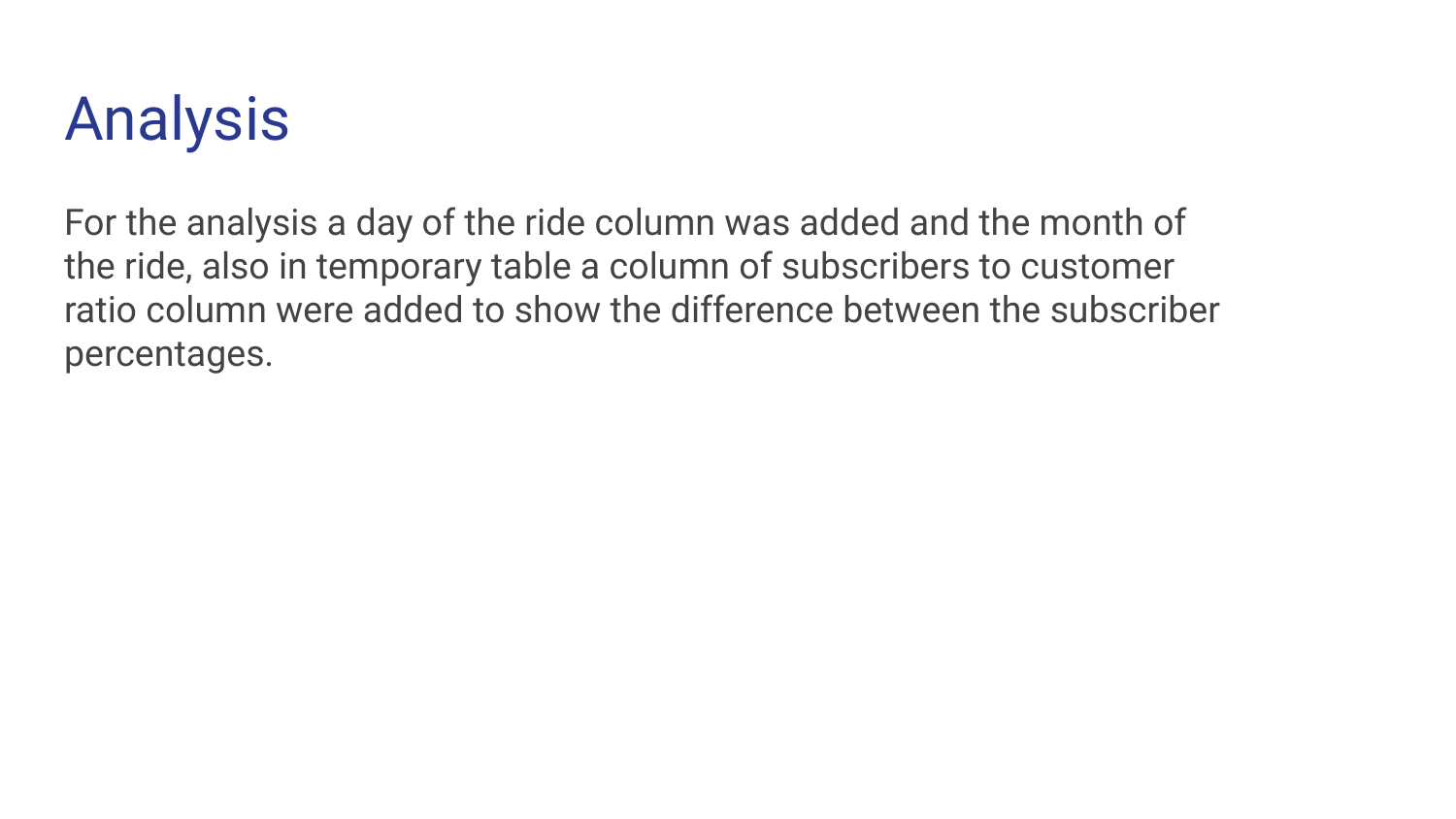

# Analysis
For the analysis a day of the ride column was added and the month of the ride, also in temporary table a column of subscribers to customer ratio column were added to show the difference between the subscriber percentages.